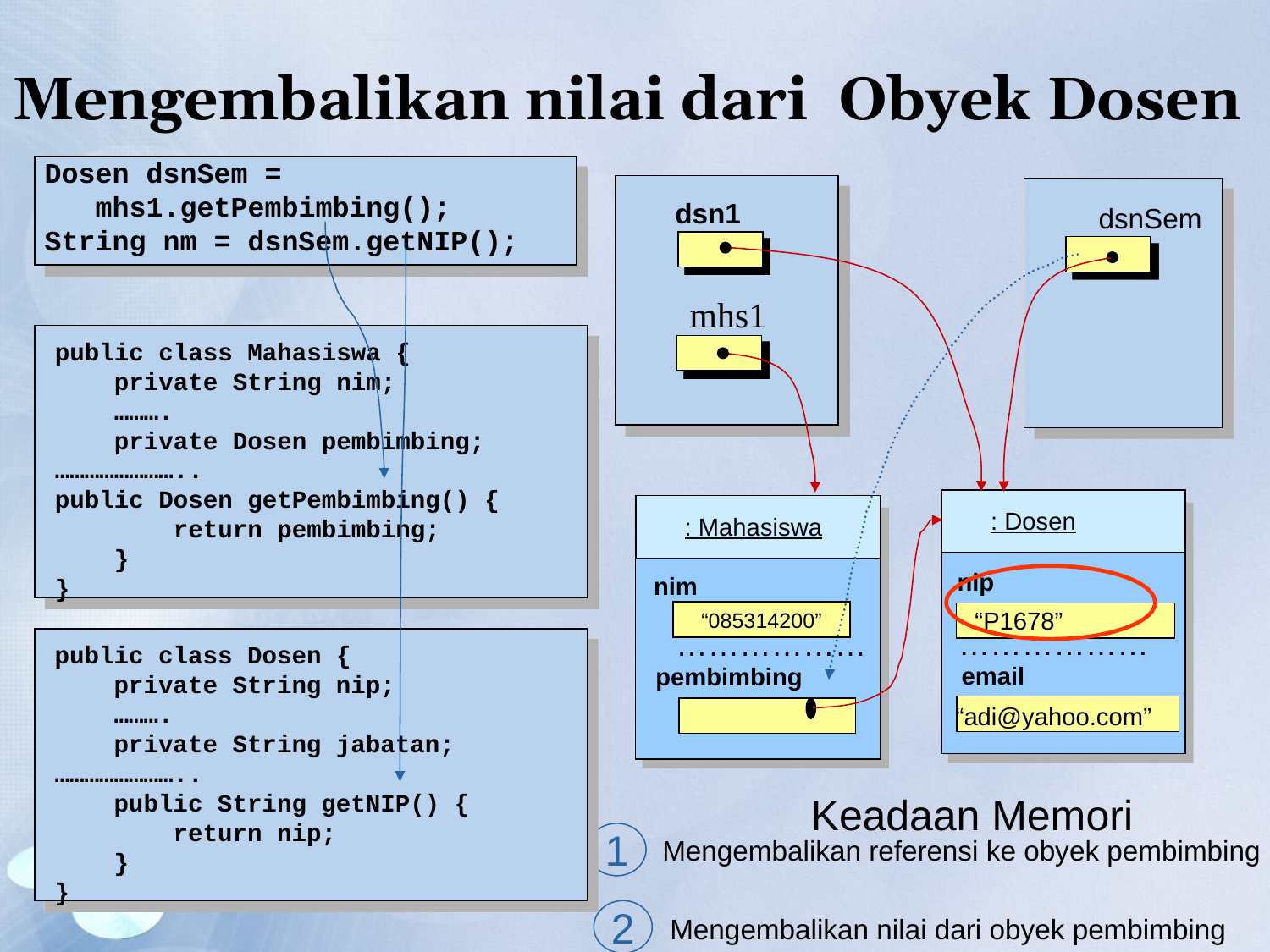

# Mengembalikan nilai dari  Obyek Dosen
Dosen dsnSem =
   mhs1.getPembimbing();
String nm = dsnSem.getNIP();

dsn1
dsnSem

mhs1

public class Mahasiswa {
    private String nim;
    ……….
    private Dosen pembimbing;
……………………..
public Dosen getPembimbing() {
        return pembimbing;
    }
}

………………..

: Dosen
: Mahasiswa

nip
nim

“P1678”
“085314200”

………………
………………

public class Dosen {
    private String nip;
    ……….
    private String jabatan;
……………………..
    public String getNIP() {
        return nip;
    }
}
email
pembimbing

“adi@yahoo.com”

Keadaan Memori
1

Mengembalikan referensi ke obyek pembimbing
2

Mengembalikan nilai dari obyek pembimbing